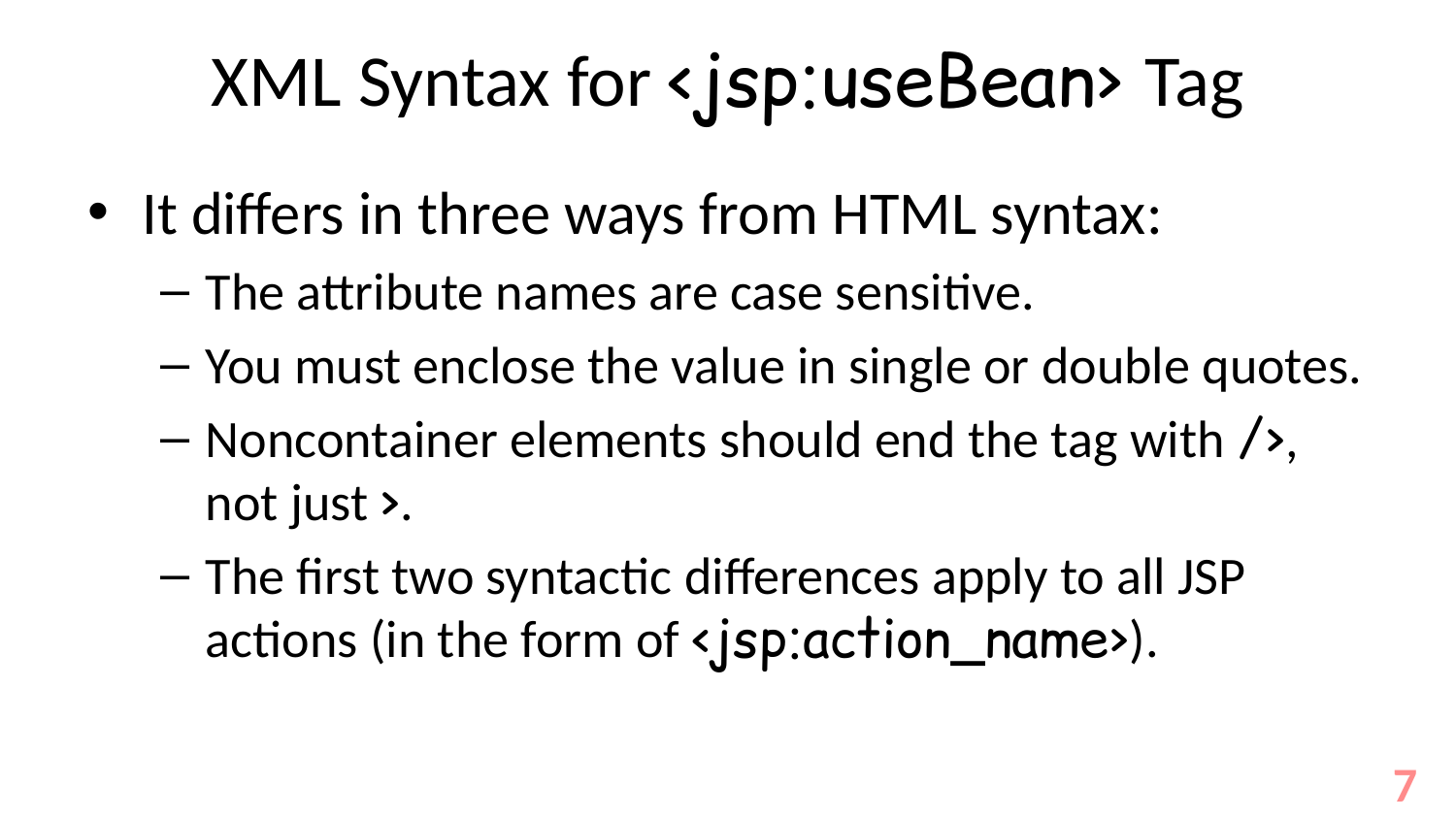

# XML Syntax for <jsp:useBean> Tag
It differs in three ways from HTML syntax:
The attribute names are case sensitive.
You must enclose the value in single or double quotes.
Noncontainer elements should end the tag with />, not just >.
The first two syntactic differences apply to all JSP actions (in the form of <jsp:action_name>).

7